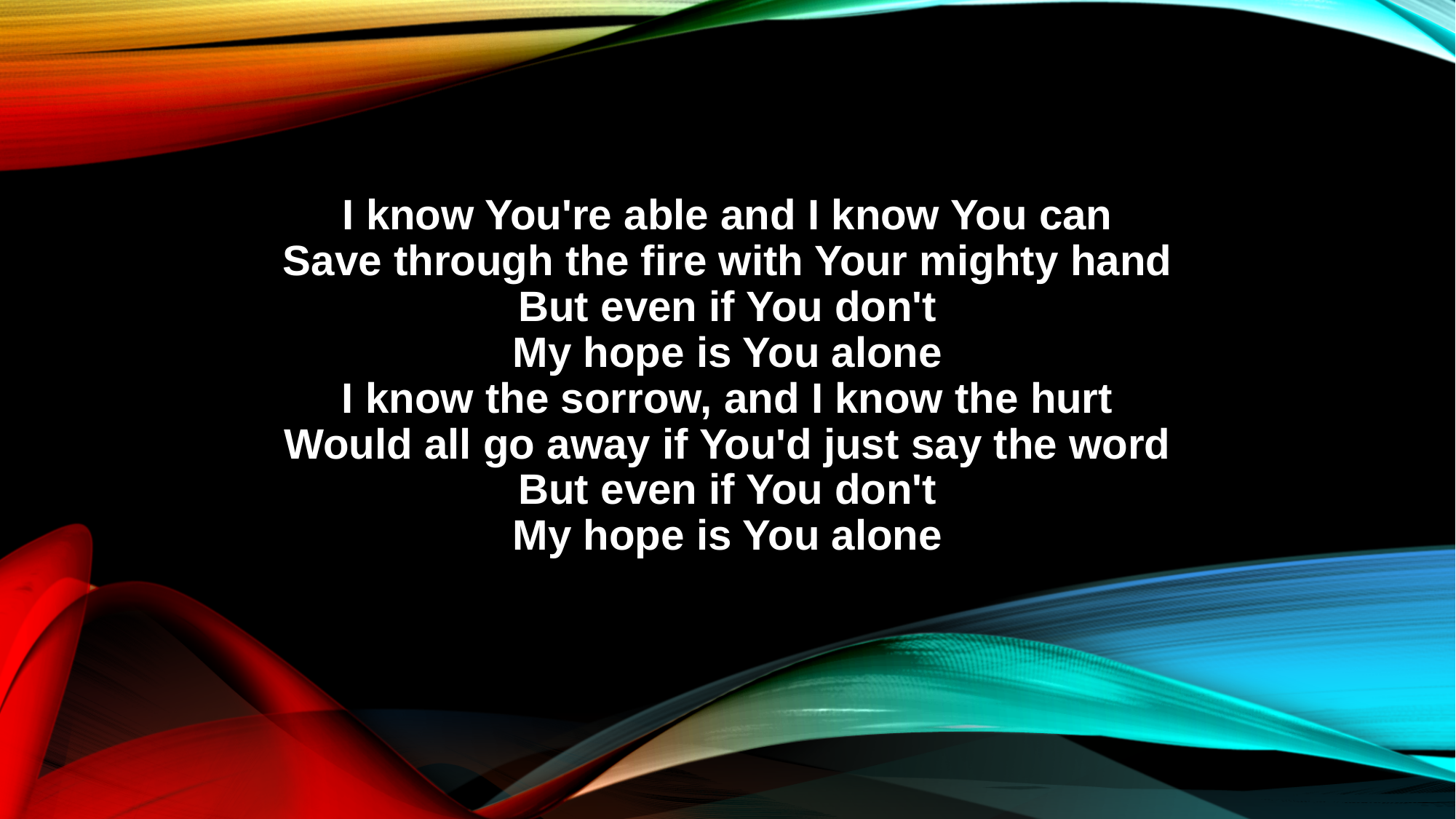

I know You're able and I know You can
Save through the fire with Your mighty hand
But even if You don't
My hope is You alone
I know the sorrow, and I know the hurt
Would all go away if You'd just say the word
But even if You don't
My hope is You alone